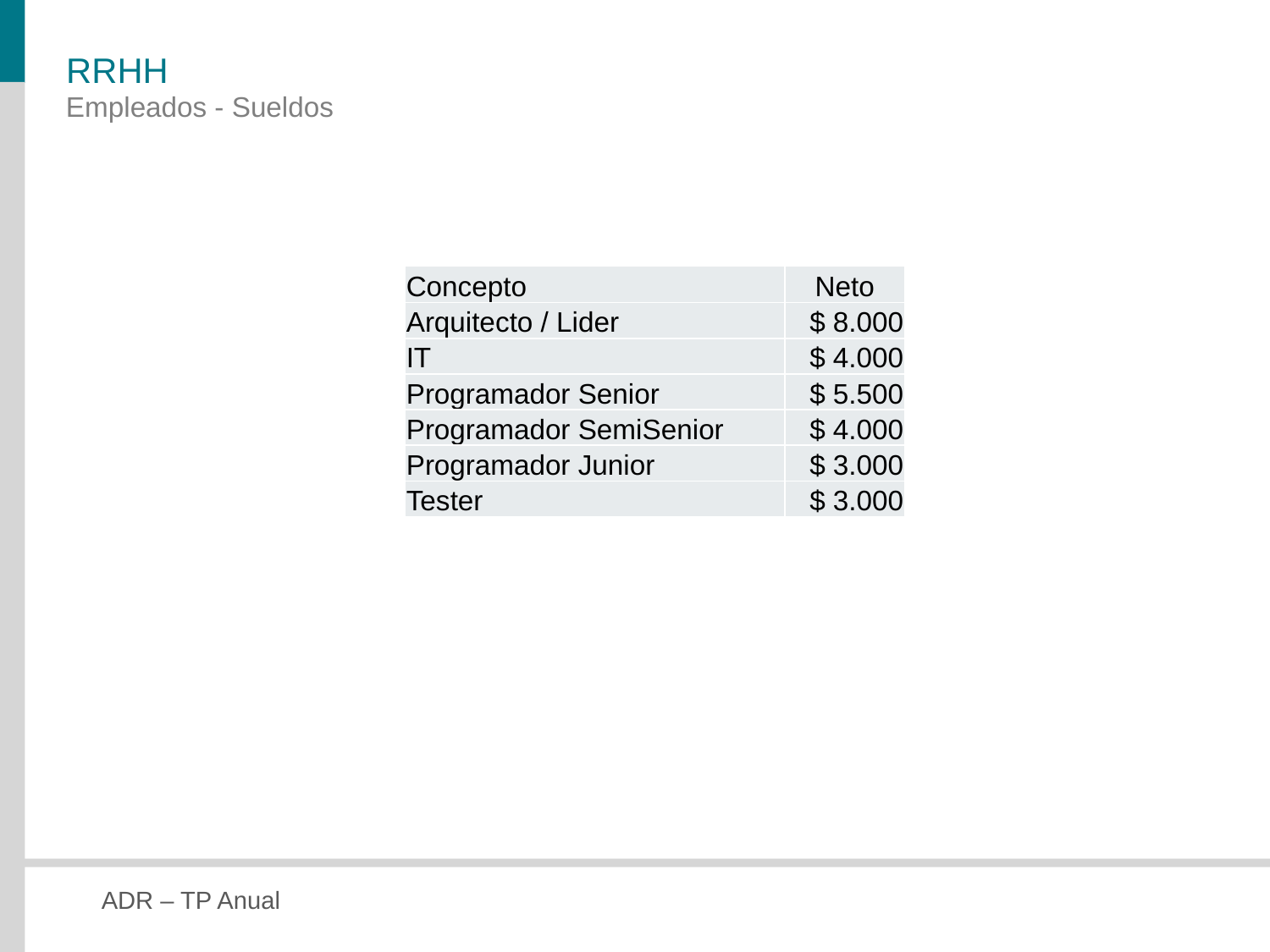

# RRHH
Empleados - Sueldos
| Concepto | Neto |
| --- | --- |
| Arquitecto / Lider | $ 8.000 |
| IT | $ 4.000 |
| Programador Senior | $ 5.500 |
| Programador SemiSenior | $ 4.000 |
| Programador Junior | $ 3.000 |
| Tester | $ 3.000 |